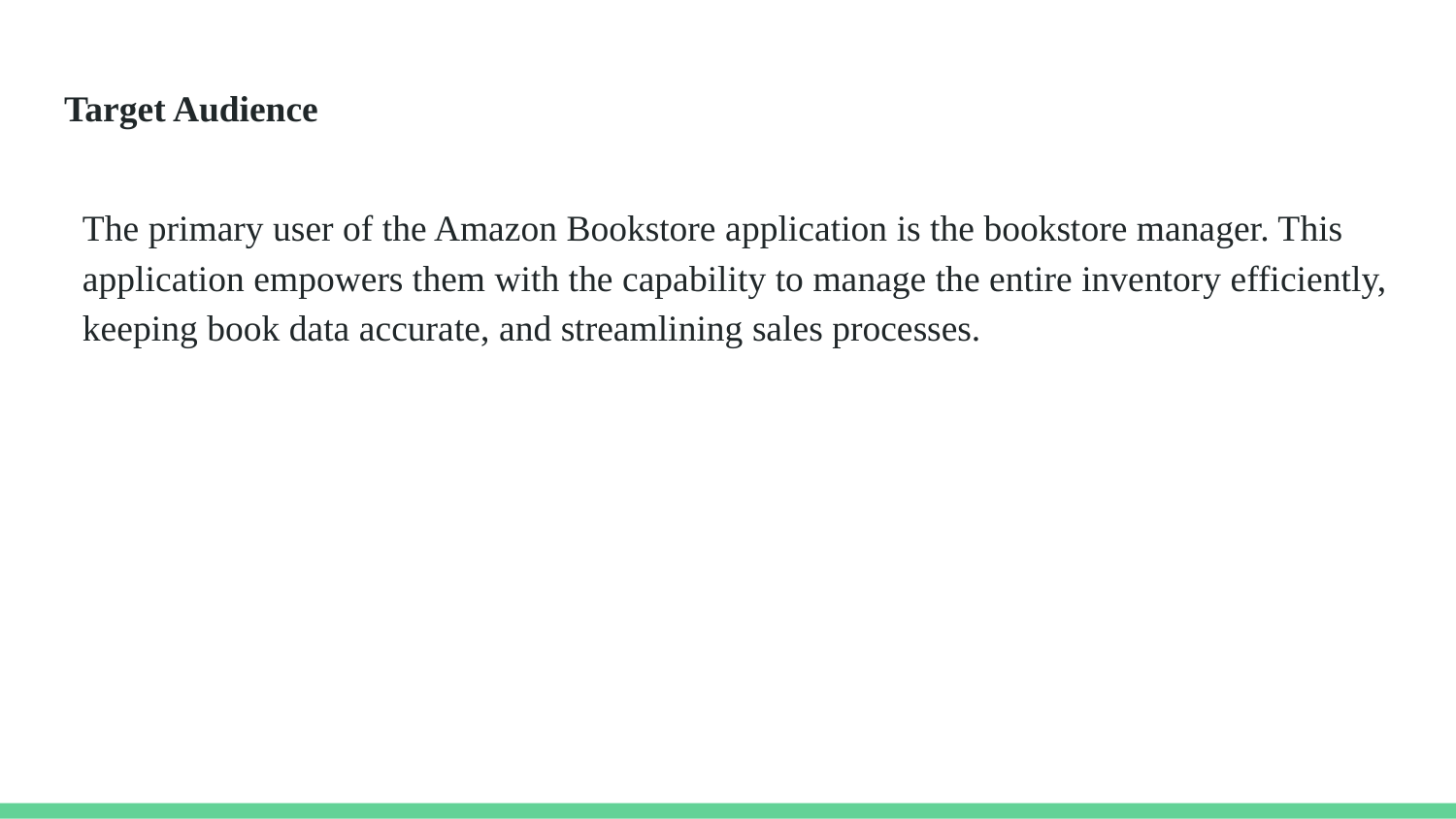

# Target Audience
The primary user of the Amazon Bookstore application is the bookstore manager. This application empowers them with the capability to manage the entire inventory efficiently, keeping book data accurate, and streamlining sales processes.